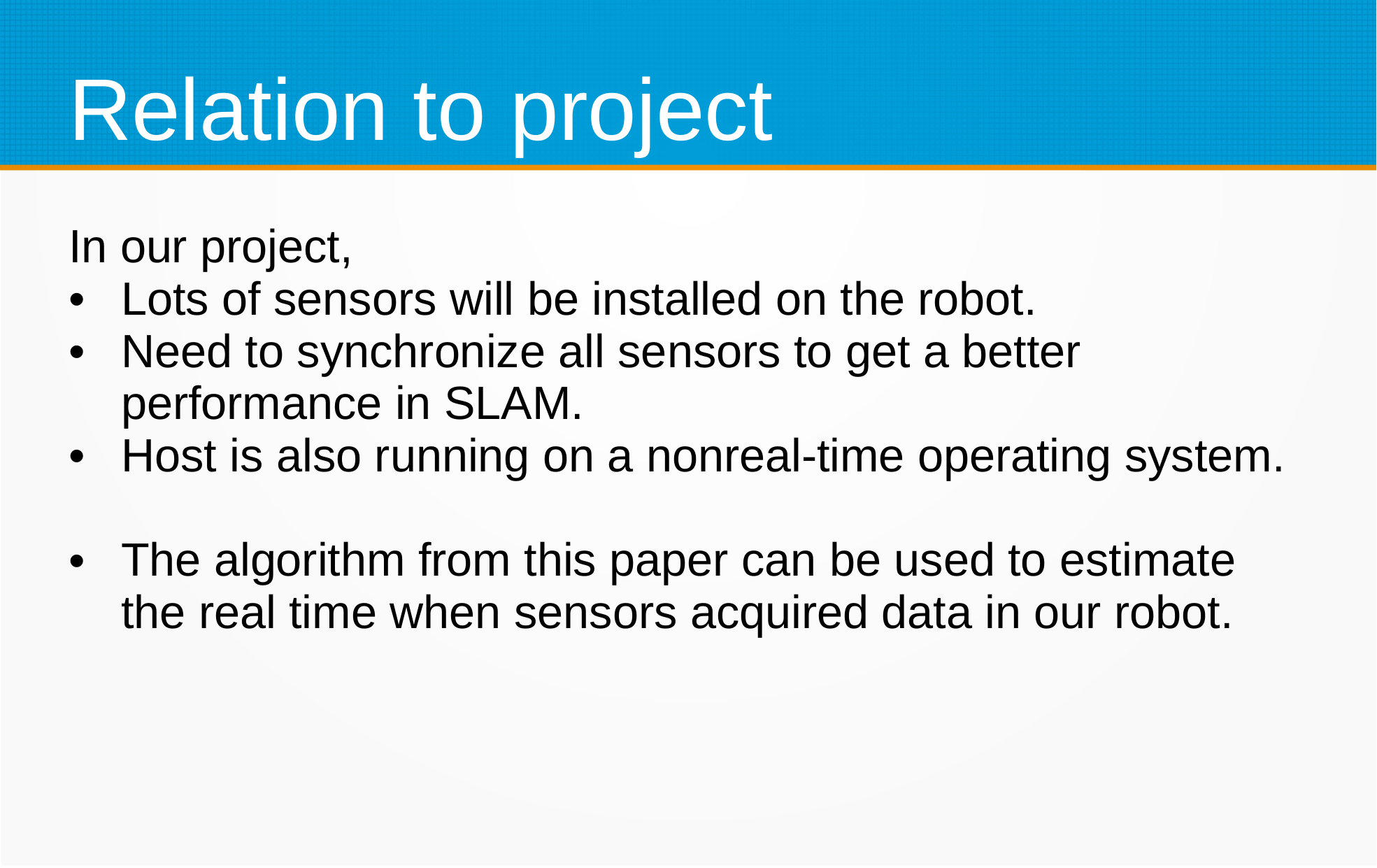

Relation to project
In our project,
Lots of sensors will be installed on the robot.
Need to synchronize all sensors to get a better performance in SLAM.
Host is also running on a nonreal-time operating system.

The algorithm from this paper can be used to estimate the real time when sensors acquired data in our robot.